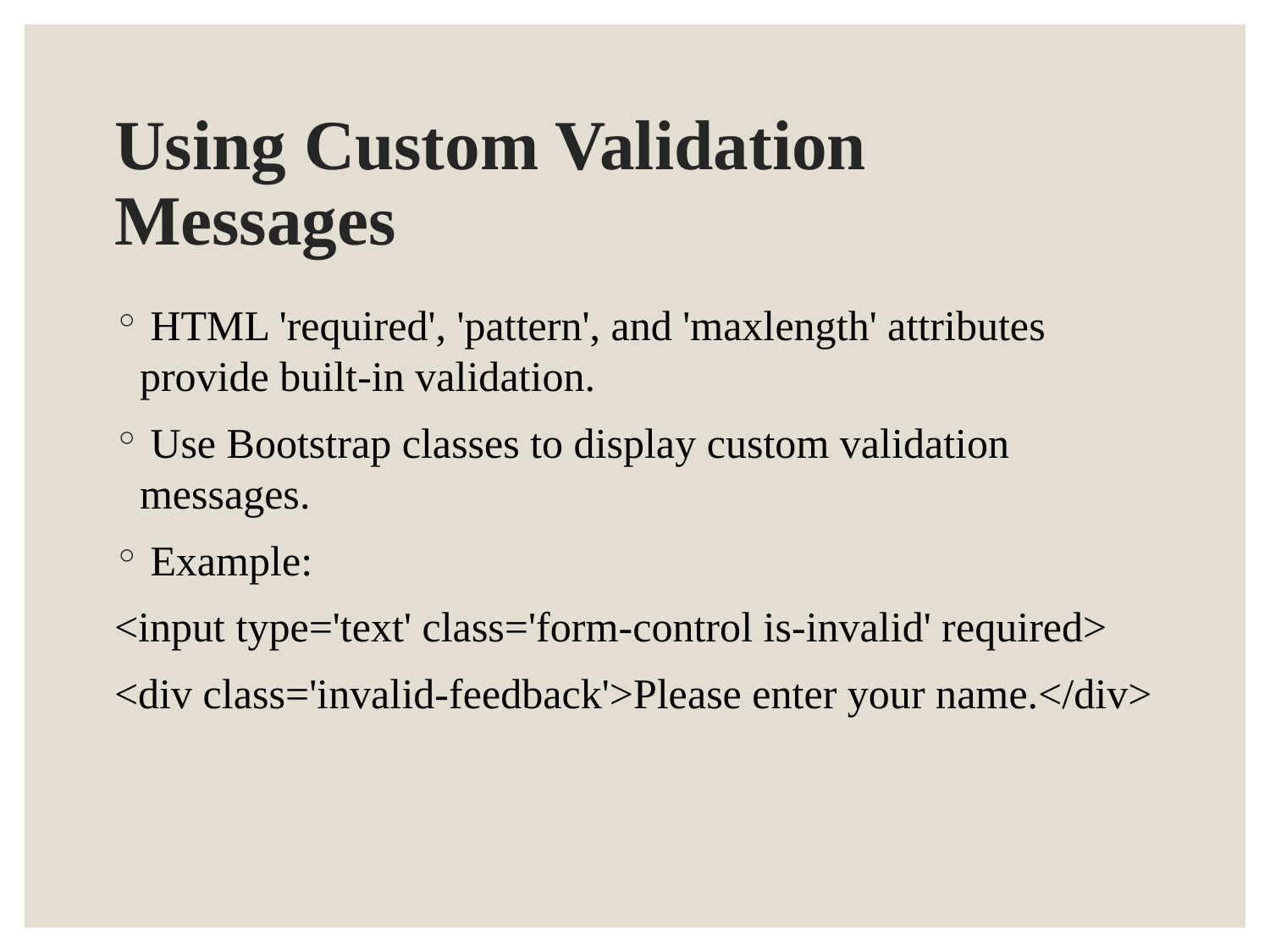

# Using Custom Validation Messages
 HTML 'required', 'pattern', and 'maxlength' attributes provide built-in validation.
 Use Bootstrap classes to display custom validation messages.
 Example:
<input type='text' class='form-control is-invalid' required>
<div class='invalid-feedback'>Please enter your name.</div>